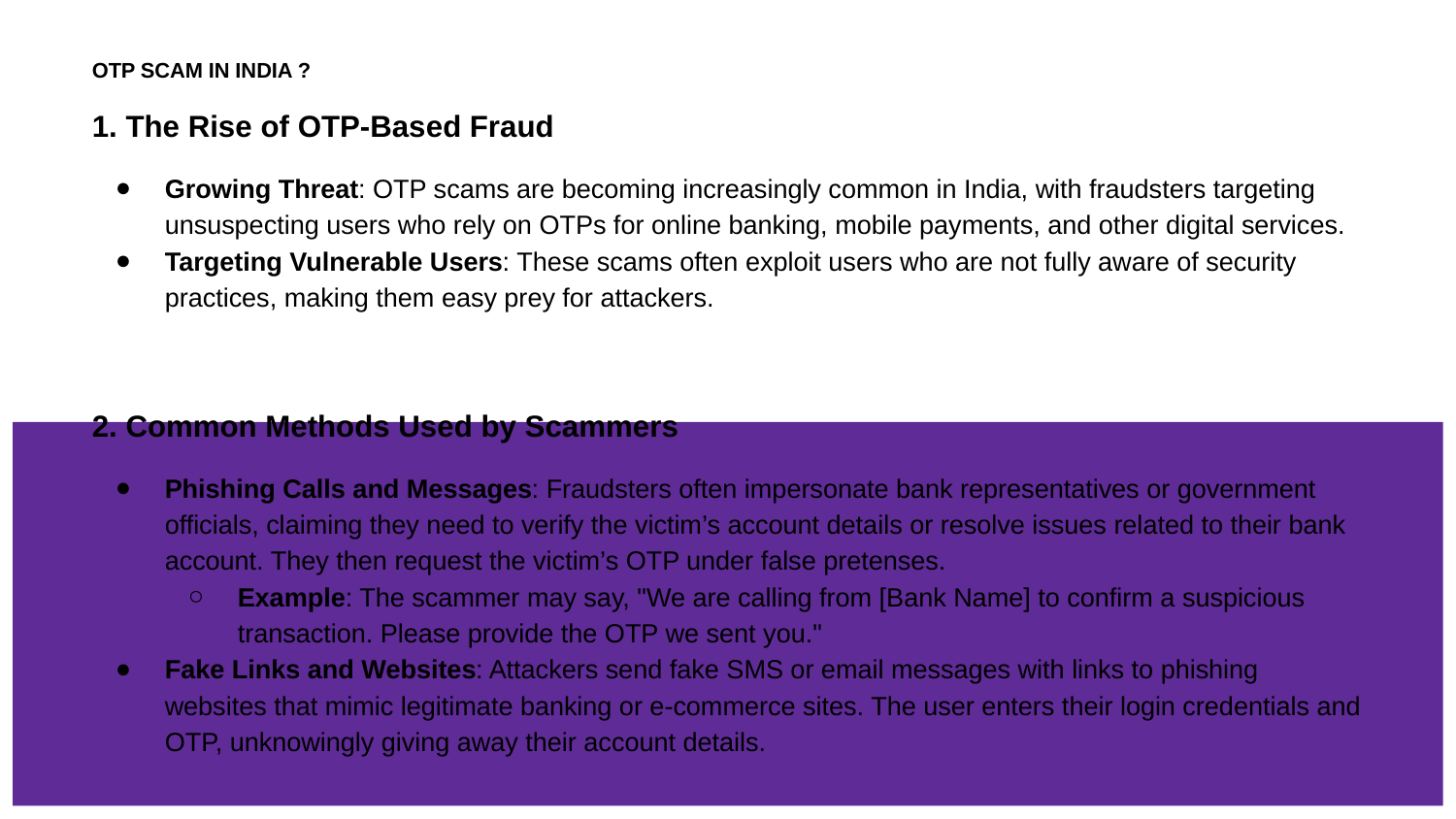

# OTP SCAM IN INDIA ?
1. The Rise of OTP-Based Fraud
Growing Threat: OTP scams are becoming increasingly common in India, with fraudsters targeting unsuspecting users who rely on OTPs for online banking, mobile payments, and other digital services.
Targeting Vulnerable Users: These scams often exploit users who are not fully aware of security practices, making them easy prey for attackers.

2. Common Methods Used by Scammers
Phishing Calls and Messages: Fraudsters often impersonate bank representatives or government officials, claiming they need to verify the victim’s account details or resolve issues related to their bank account. They then request the victim’s OTP under false pretenses.
Example: The scammer may say, "We are calling from [Bank Name] to confirm a suspicious transaction. Please provide the OTP we sent you."
Fake Links and Websites: Attackers send fake SMS or email messages with links to phishing websites that mimic legitimate banking or e-commerce sites. The user enters their login credentials and OTP, unknowingly giving away their account details.